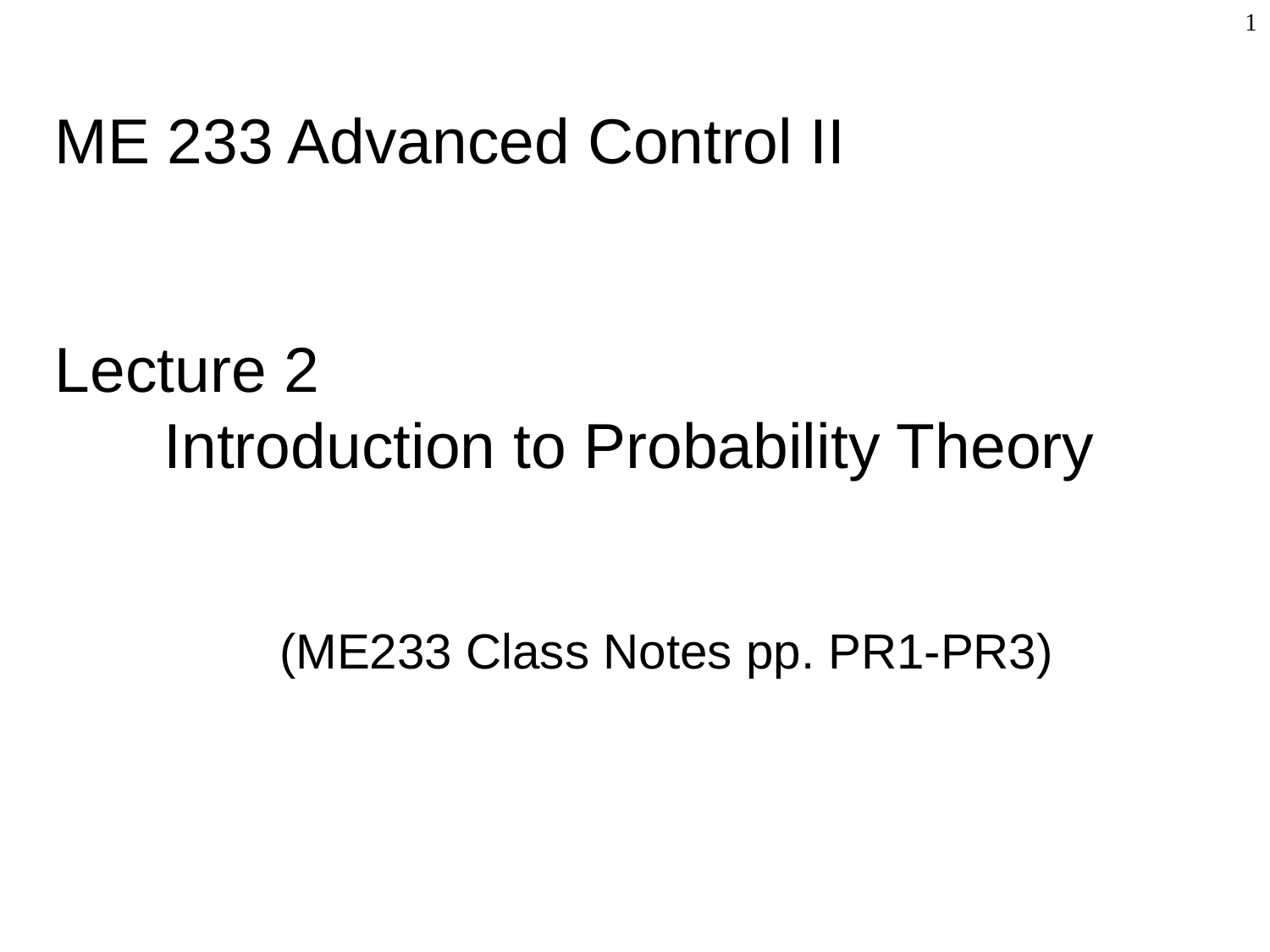

1
ME 233 Advanced Control II

Lecture 2
Introduction to Probability Theory
(ME233 Class Notes pp. PR1-PR3)
TexPoint fonts used in EMF.
Read the TexPoint manual before you delete this box.: AAAAAA